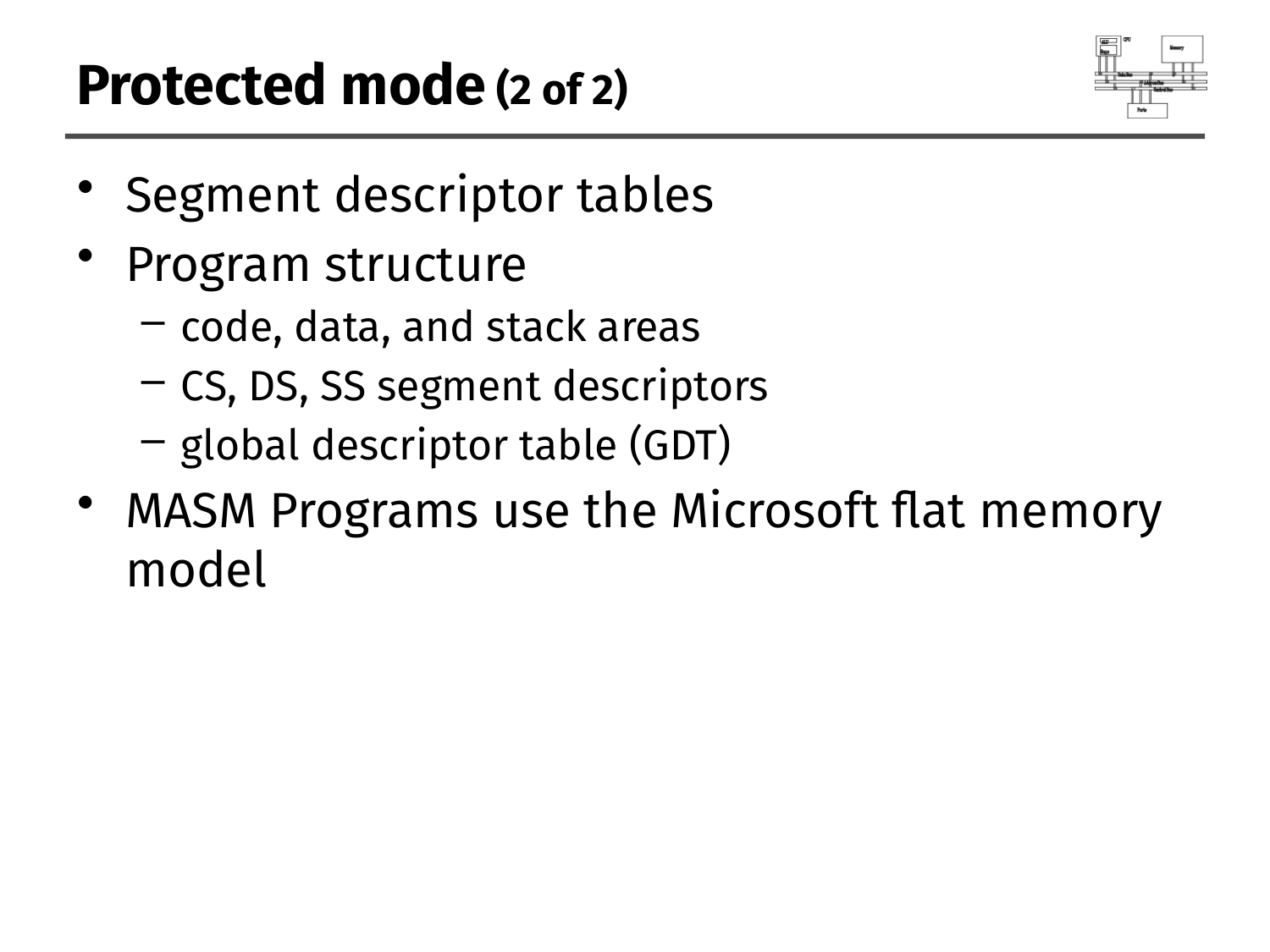

# Protected mode (2 of 2)
Segment descriptor tables
Program structure
code, data, and stack areas
CS, DS, SS segment descriptors
global descriptor table (GDT)
MASM Programs use the Microsoft flat memory model